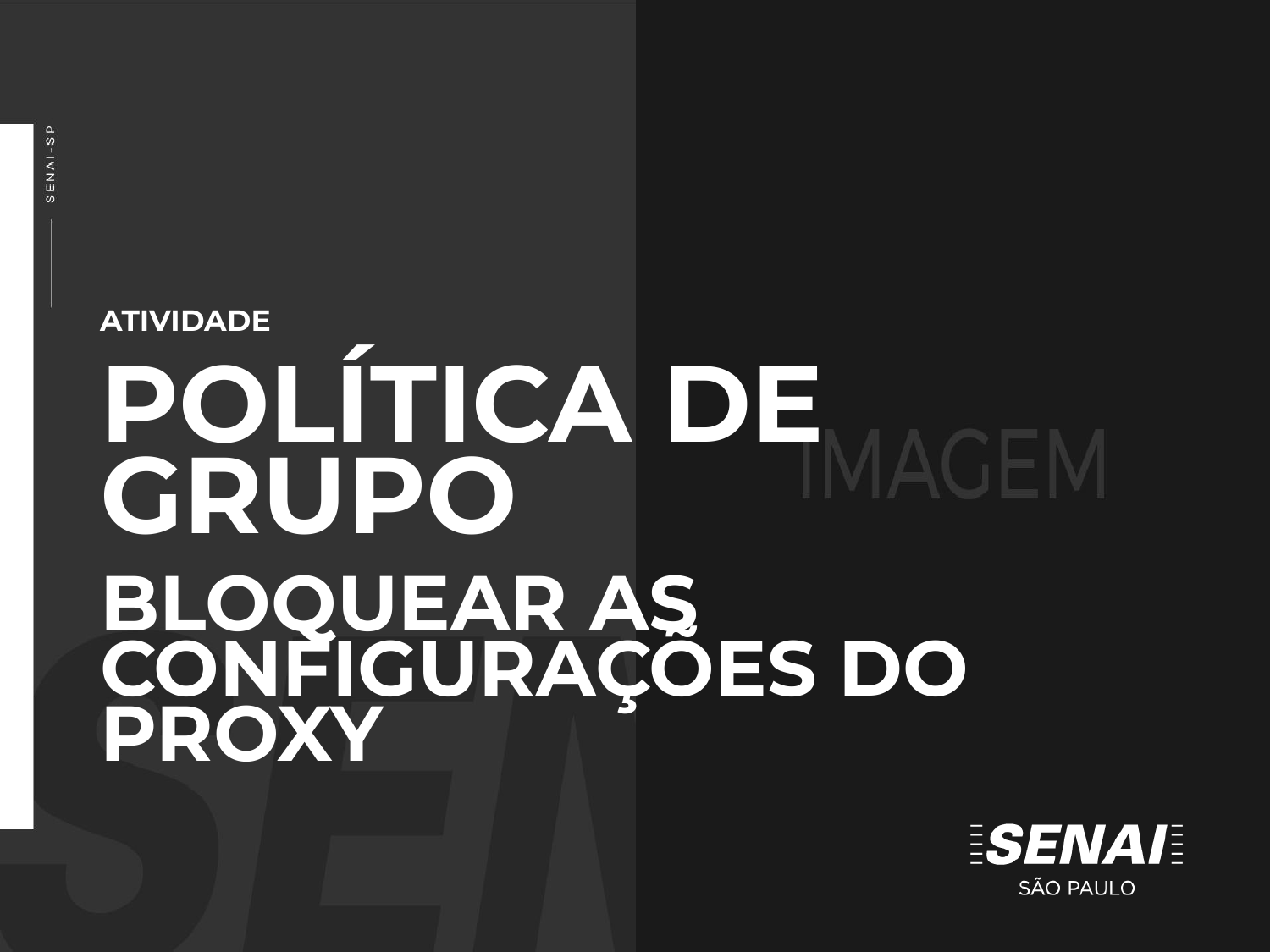

ATIVIDADE
POLÍTICA DE GRUPO
BLOQUEAR AS CONFIGURAÇÕES DO PROXY